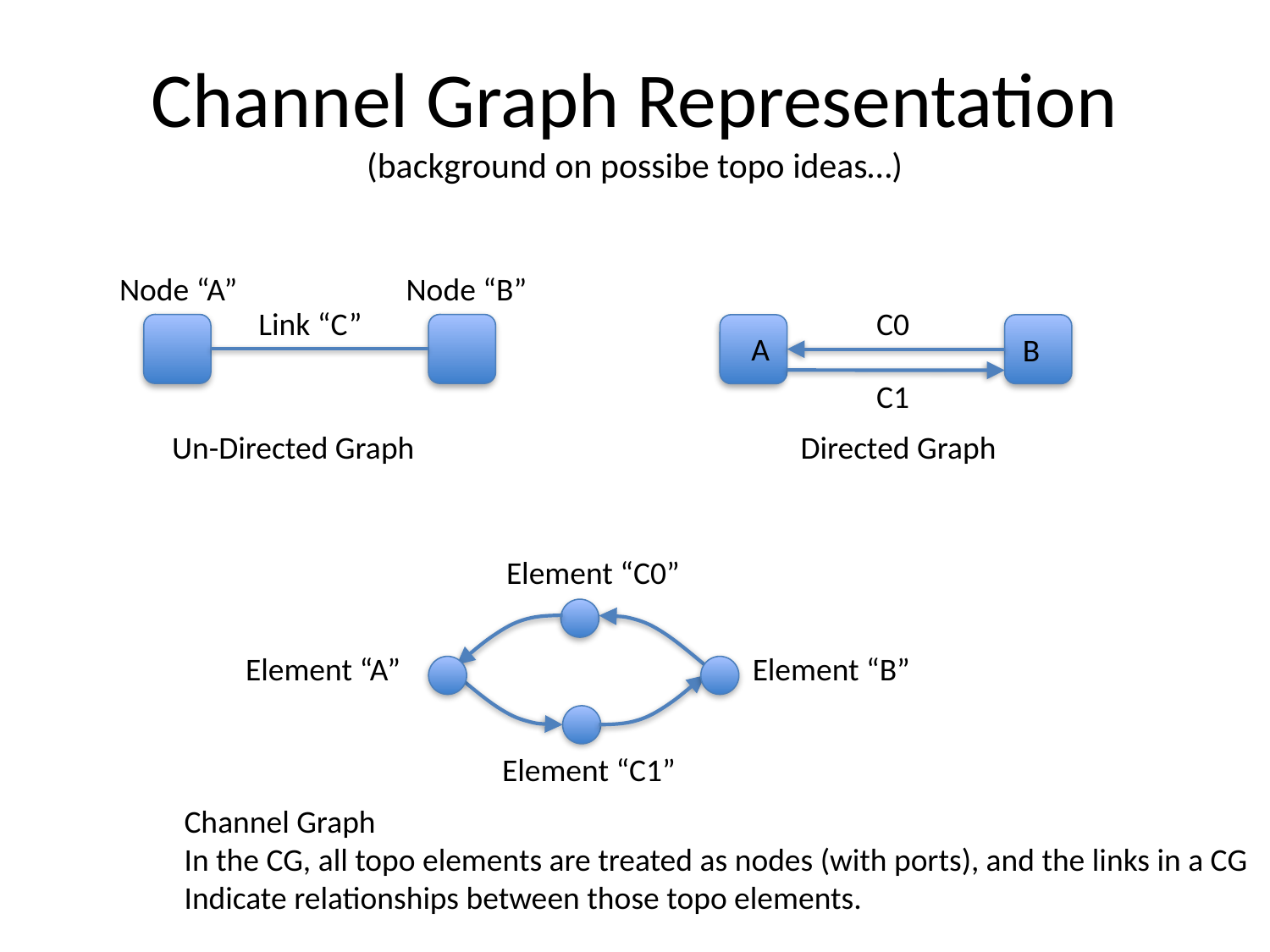

# Channel Graph Representation (background on possibe topo ideas…)
Node “A”
Node “B”
C0
Link “C”

A
B
C1
Un-Directed Graph
Directed Graph
Element “C0”

Element “A”
Element “B”

Element “C1”
Channel Graph
In the CG, all topo elements are treated as nodes (with ports), and the links in a CG
Indicate relationships between those topo elements.